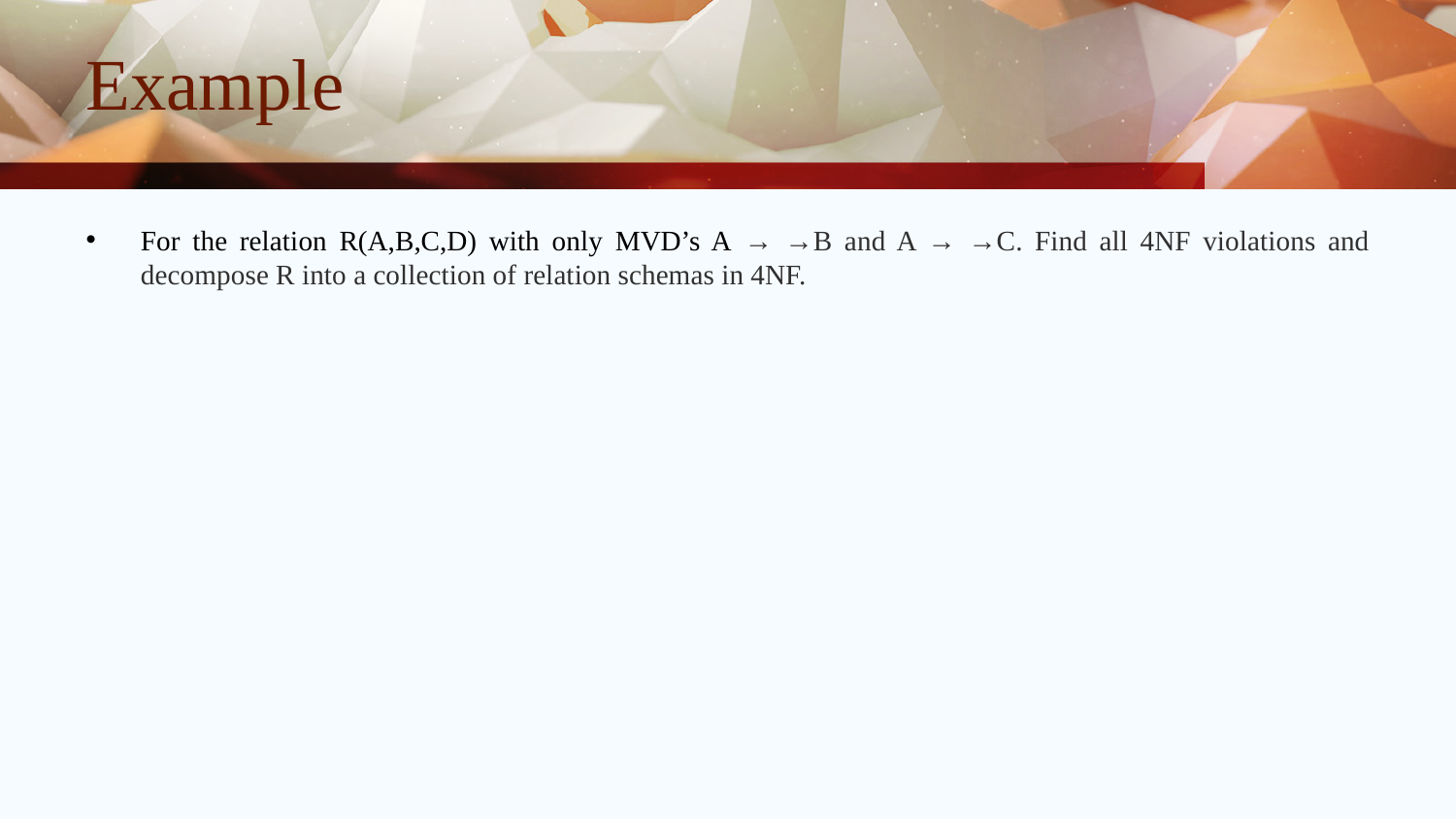

# Example
For the relation R(A,B,C,D) with only MVD’s A → →B and A → →C. Find all 4NF violations and decompose R into a collection of relation schemas in 4NF.